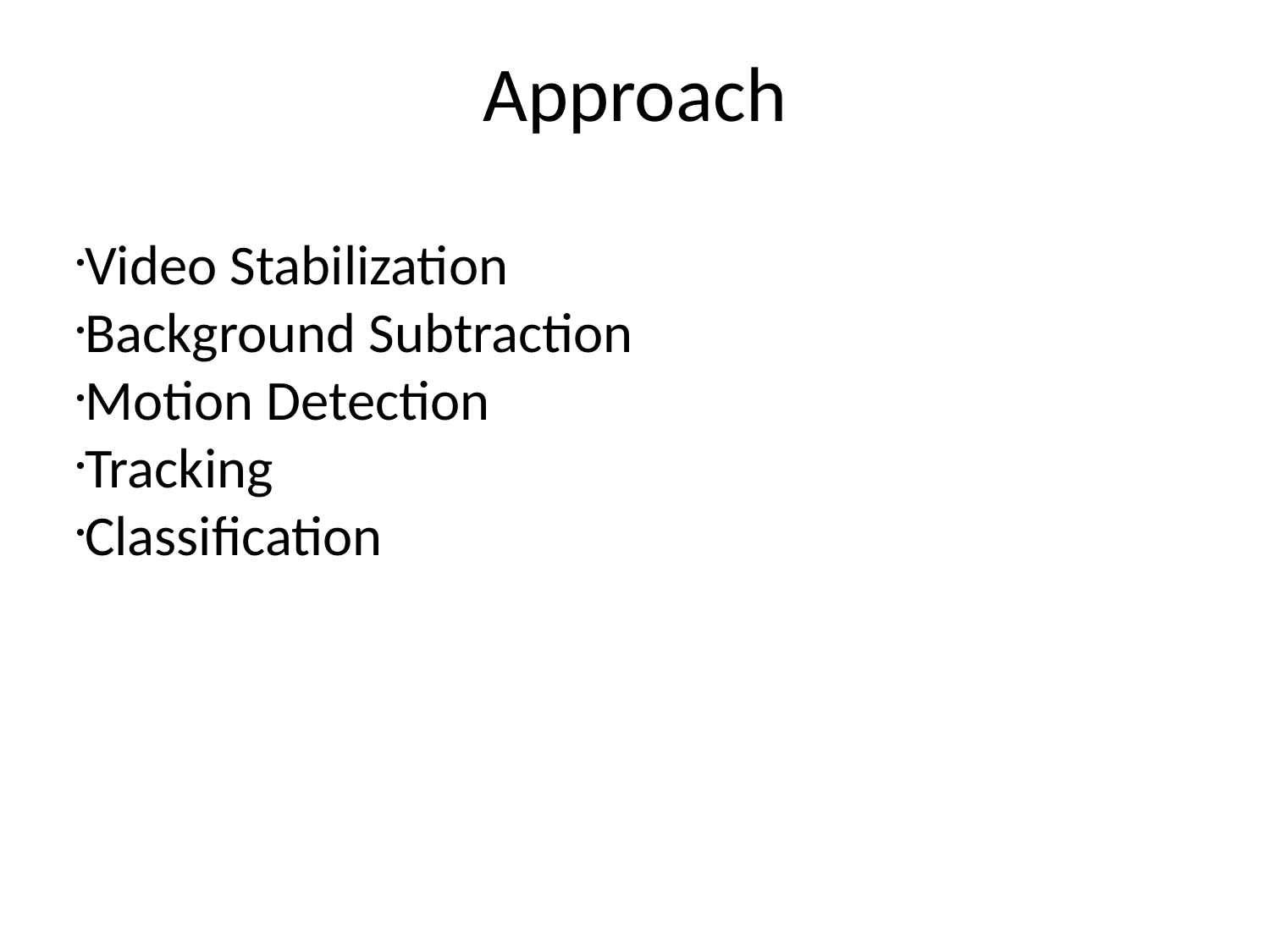

Approach
Video Stabilization
Background Subtraction
Motion Detection
Tracking
Classification